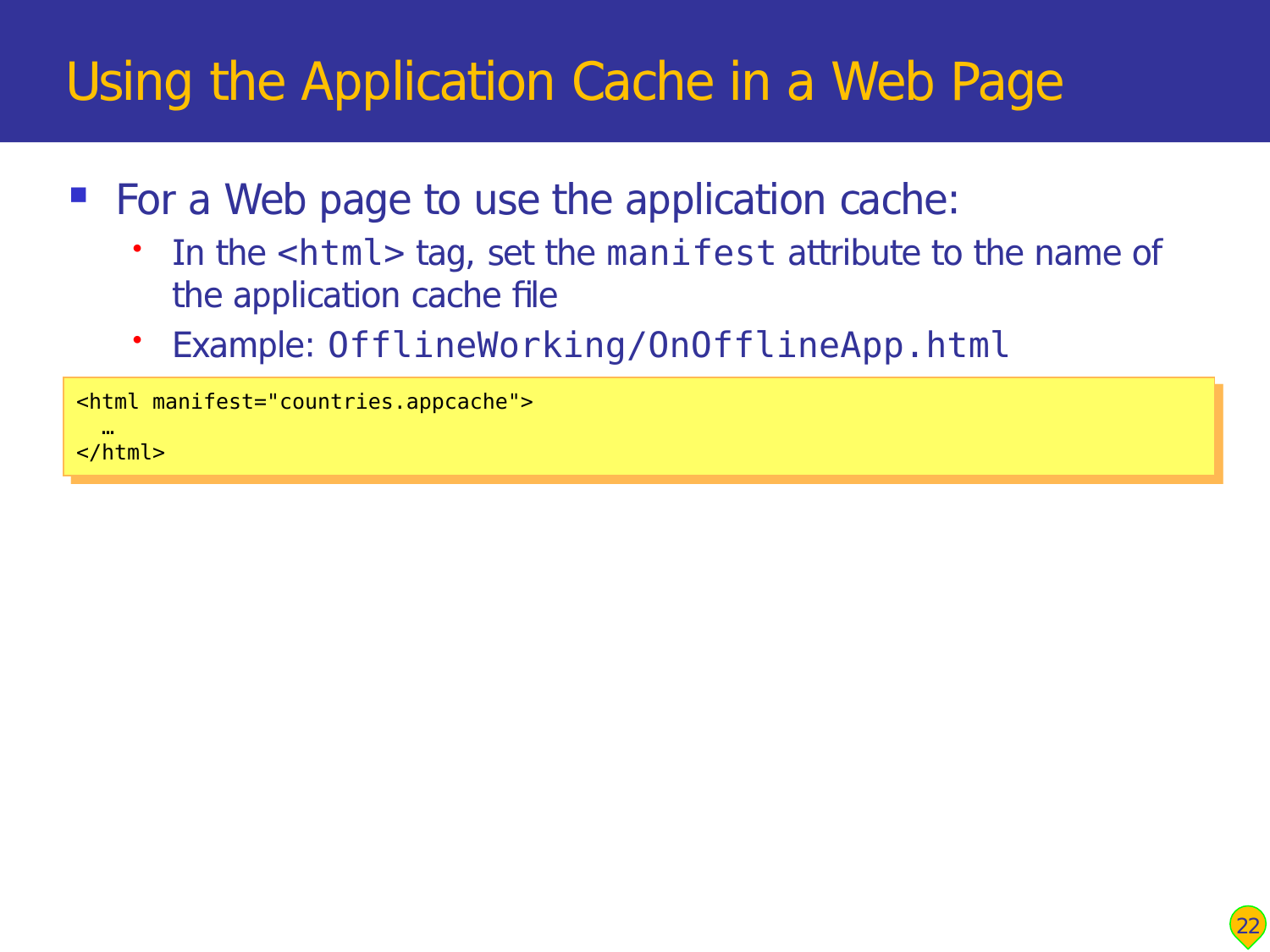

# Using the Application Cache in a Web Page
For a Web page to use the application cache:
In the <html> tag, set the manifest attribute to the name of the application cache file
Example: OfflineWorking/OnOfflineApp.html

<html manifest="countries.appcache">
  …
</html>
22